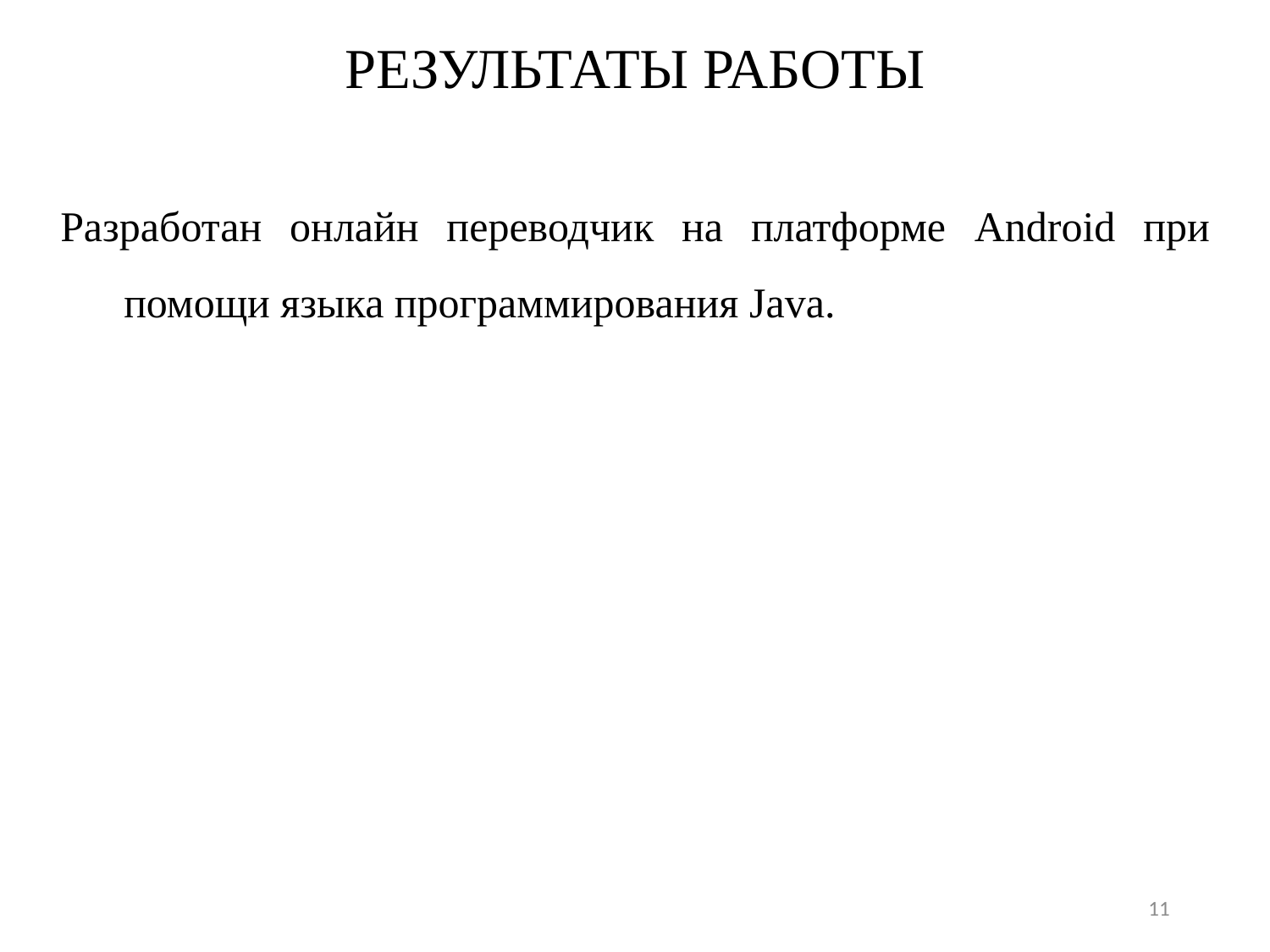

# РЕЗУЛЬТАТЫ РАБОТЫ
Разработан онлайн переводчик на платформе Android при помощи языка программирования Java.
11